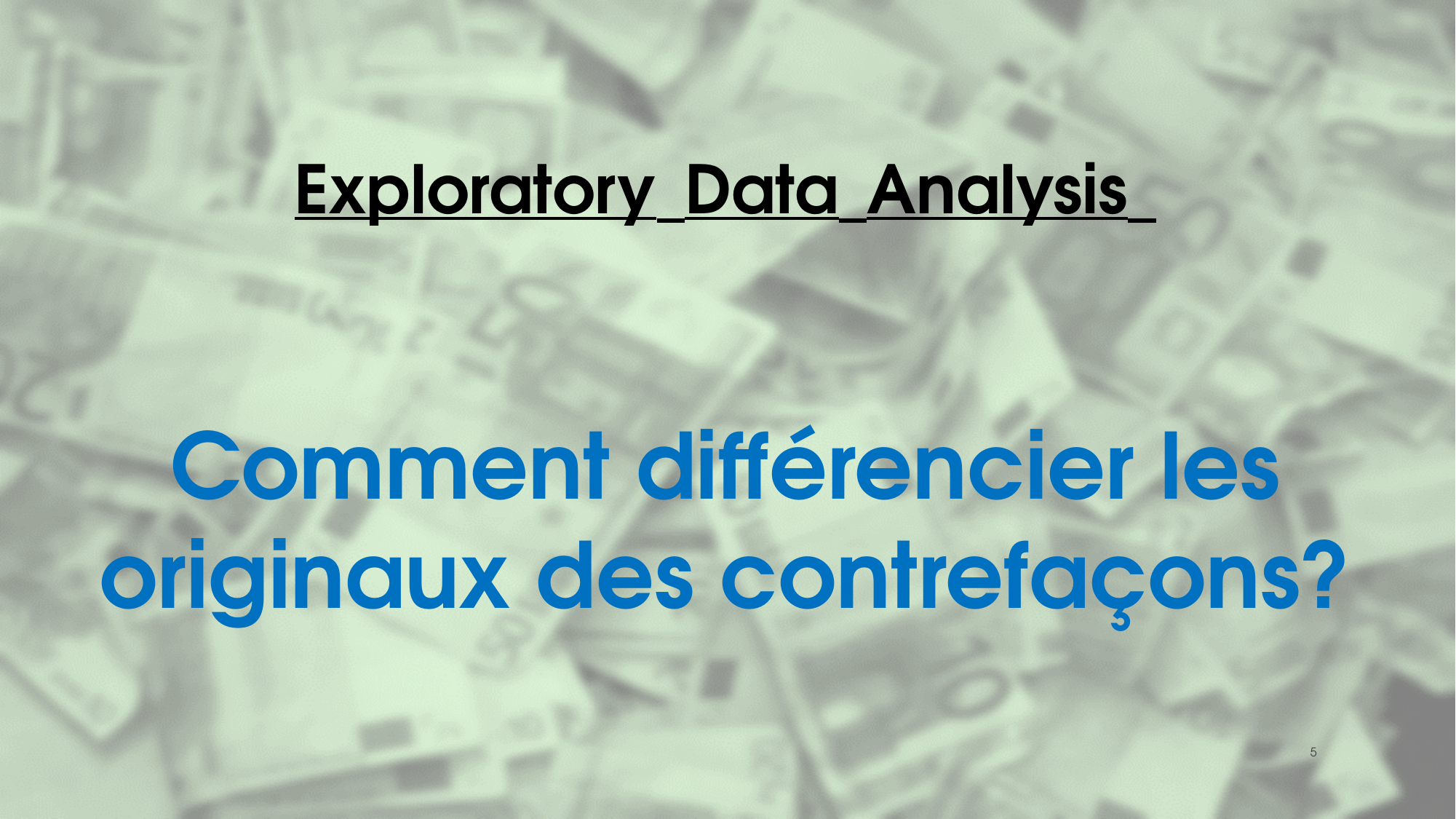

Exploratory Data Analysis

Comment différencier les originaux des contrefaçons?
5